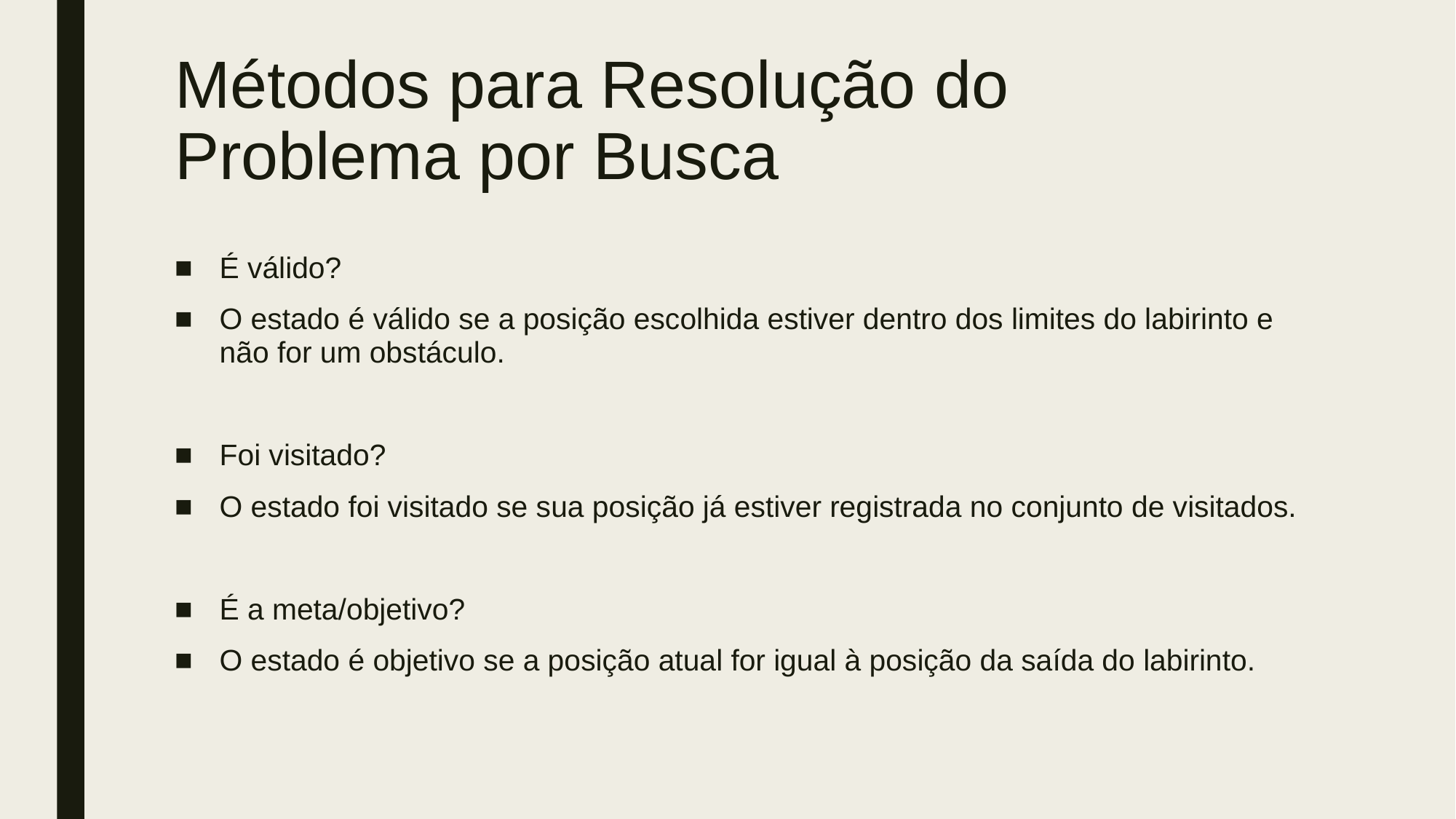

# Métodos para Resolução do Problema por Busca
É válido?
O estado é válido se a posição escolhida estiver dentro dos limites do labirinto e não for um obstáculo.

Foi visitado?
O estado foi visitado se sua posição já estiver registrada no conjunto de visitados.

É a meta/objetivo?
O estado é objetivo se a posição atual for igual à posição da saída do labirinto.